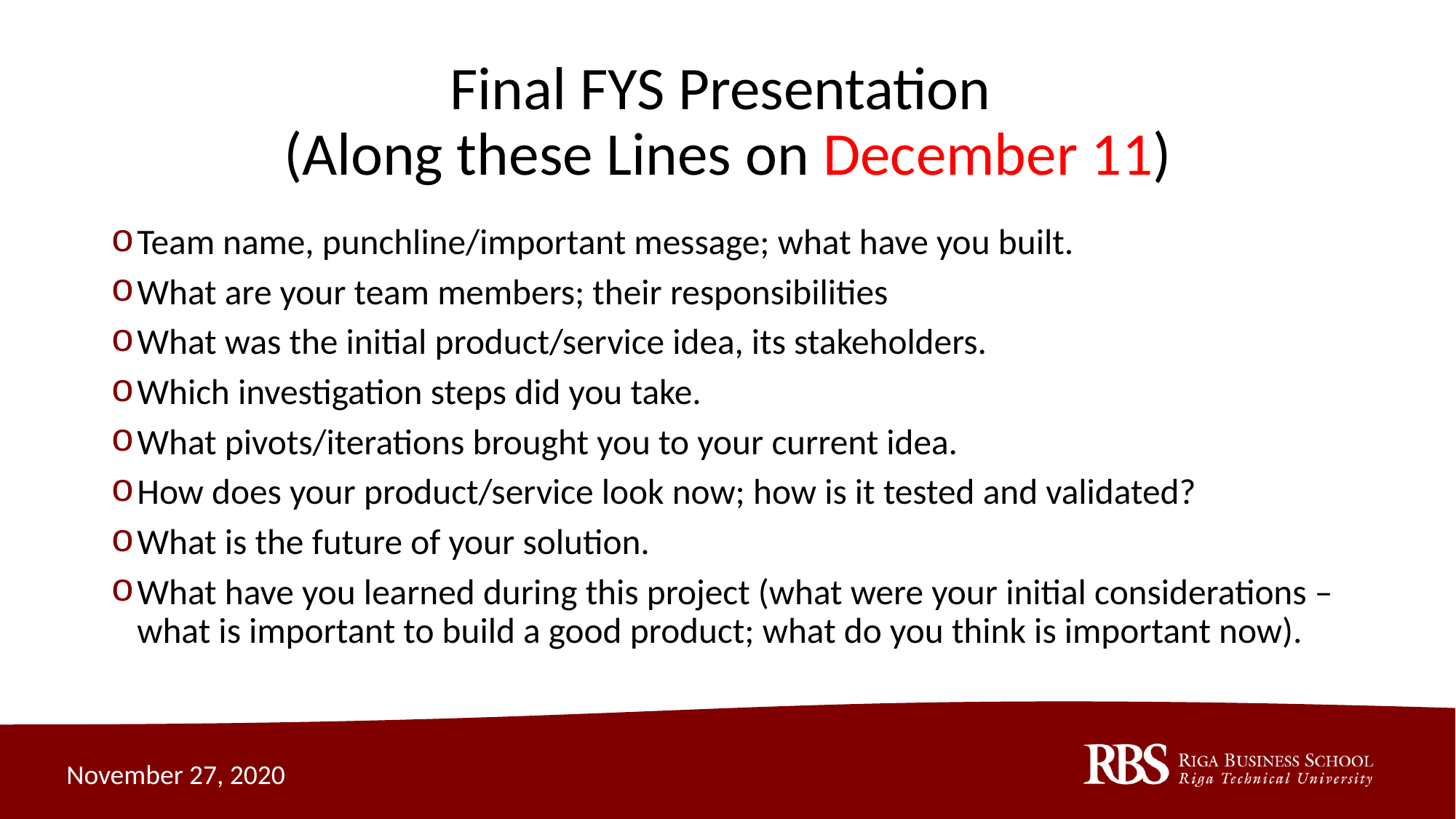

# Final FYS Presentation (Along these Lines on December 11)
Team name, punchline/important message; what have you built.
What are your team members; their responsibilities
What was the initial product/service idea, its stakeholders.
Which investigation steps did you take.
What pivots/iterations brought you to your current idea.
How does your product/service look now; how is it tested and validated?
What is the future of your solution.
What have you learned during this project (what were your initial considerations – what is important to build a good product; what do you think is important now).
November 27, 2020